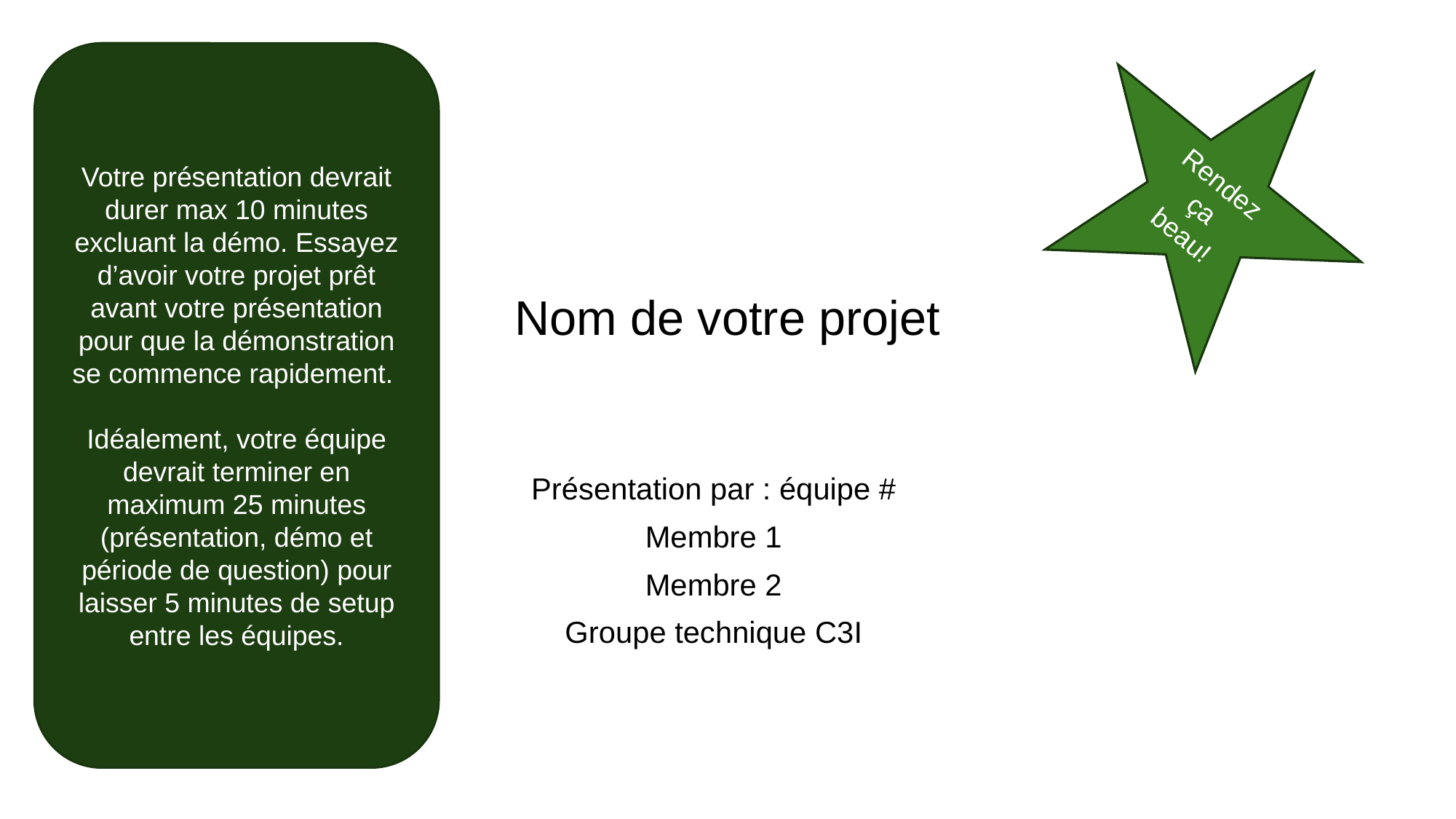

Rendez ça beau!
Votre présentation devrait durer max 10 minutes excluant la démo. Essayez d’avoir votre projet prêt avant votre présentation pour que la démonstration se commence rapidement.

Idéalement, votre équipe devrait terminer en maximum 25 minutes (présentation, démo et période de question) pour laisser 5 minutes de setup entre les équipes.
Nom de votre projet
Présentation par : équipe #
Membre 1
Membre 2
Groupe technique C3I